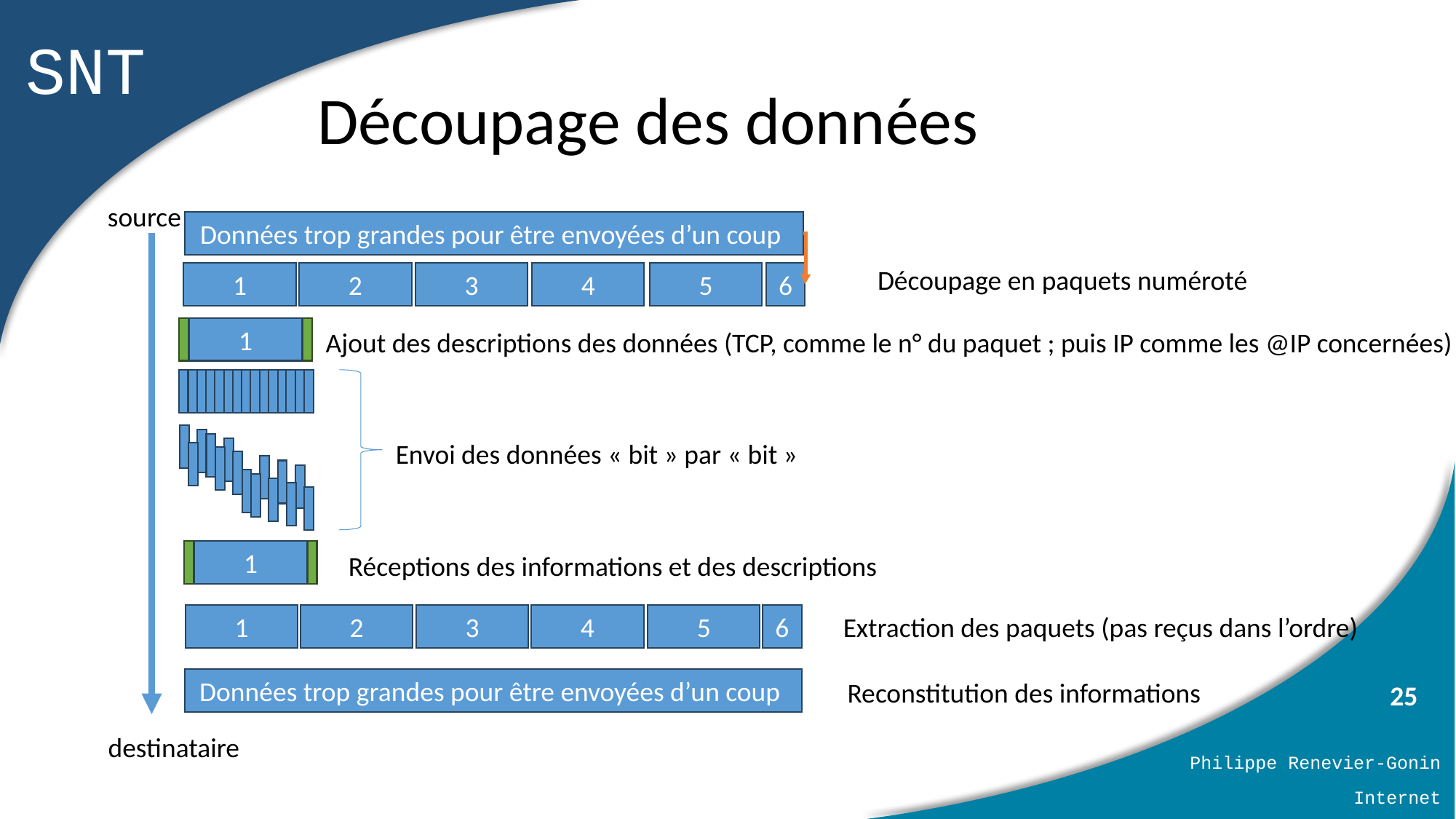

# Découpage des données
source
Données trop grandes pour être envoyées d’un coup
Découpage en paquets numéroté
1
2
3
4
5
6

1

Ajout des descriptions des données (TCP, comme le n° du paquet ; puis IP comme les @IP concernées)

Envoi des données « bit » par « bit »

1

Réceptions des informations et des descriptions
1
3
4
5
6
Extraction des paquets (pas reçus dans l’ordre)
2
Données trop grandes pour être envoyées d’un coup
Reconstitution des informations
destinataire